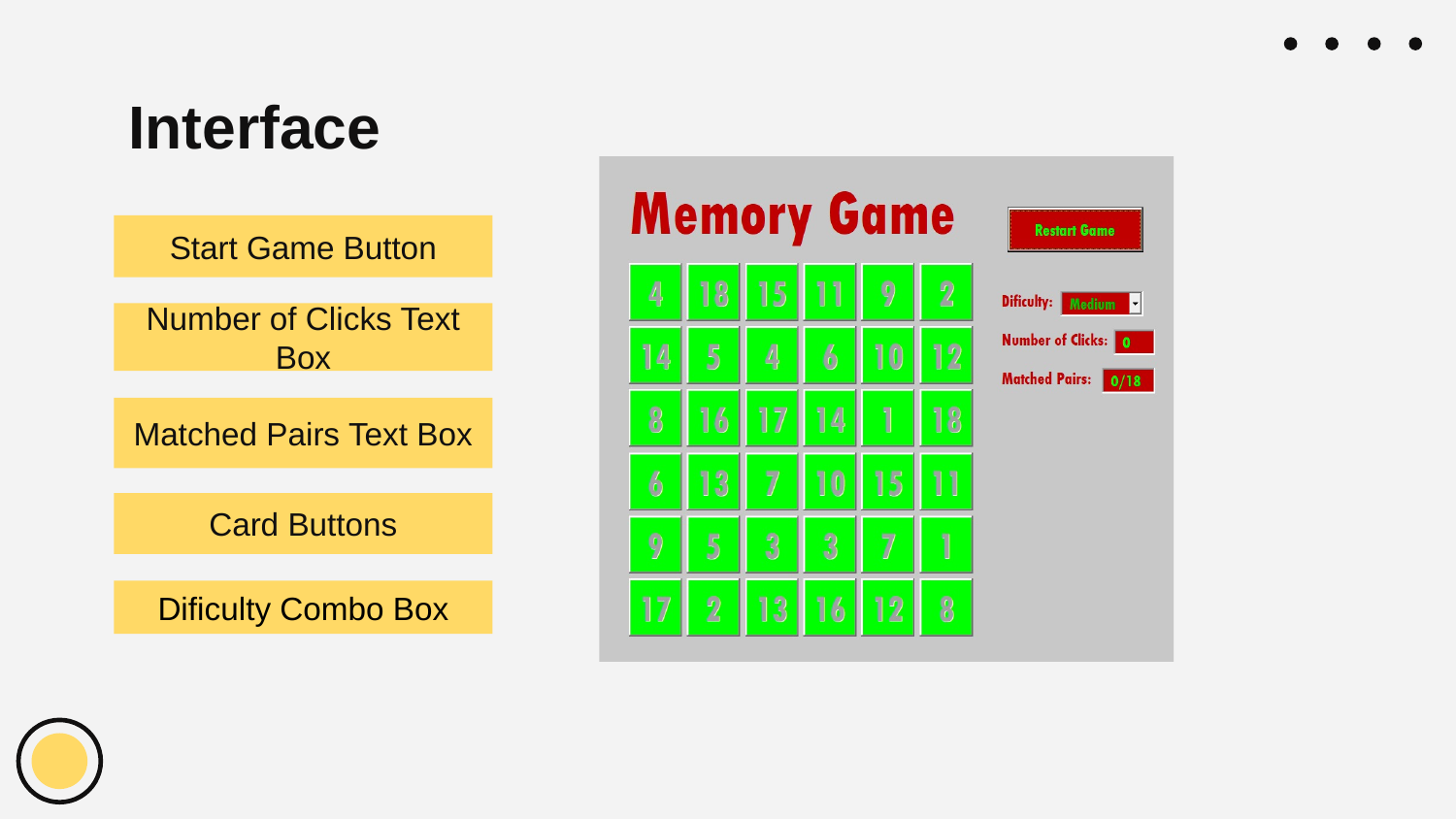

# Interface

Start Game Button

Number of Clicks Text Box
Matched Pairs Text Box

Card Buttons
Dificulty Combo Box